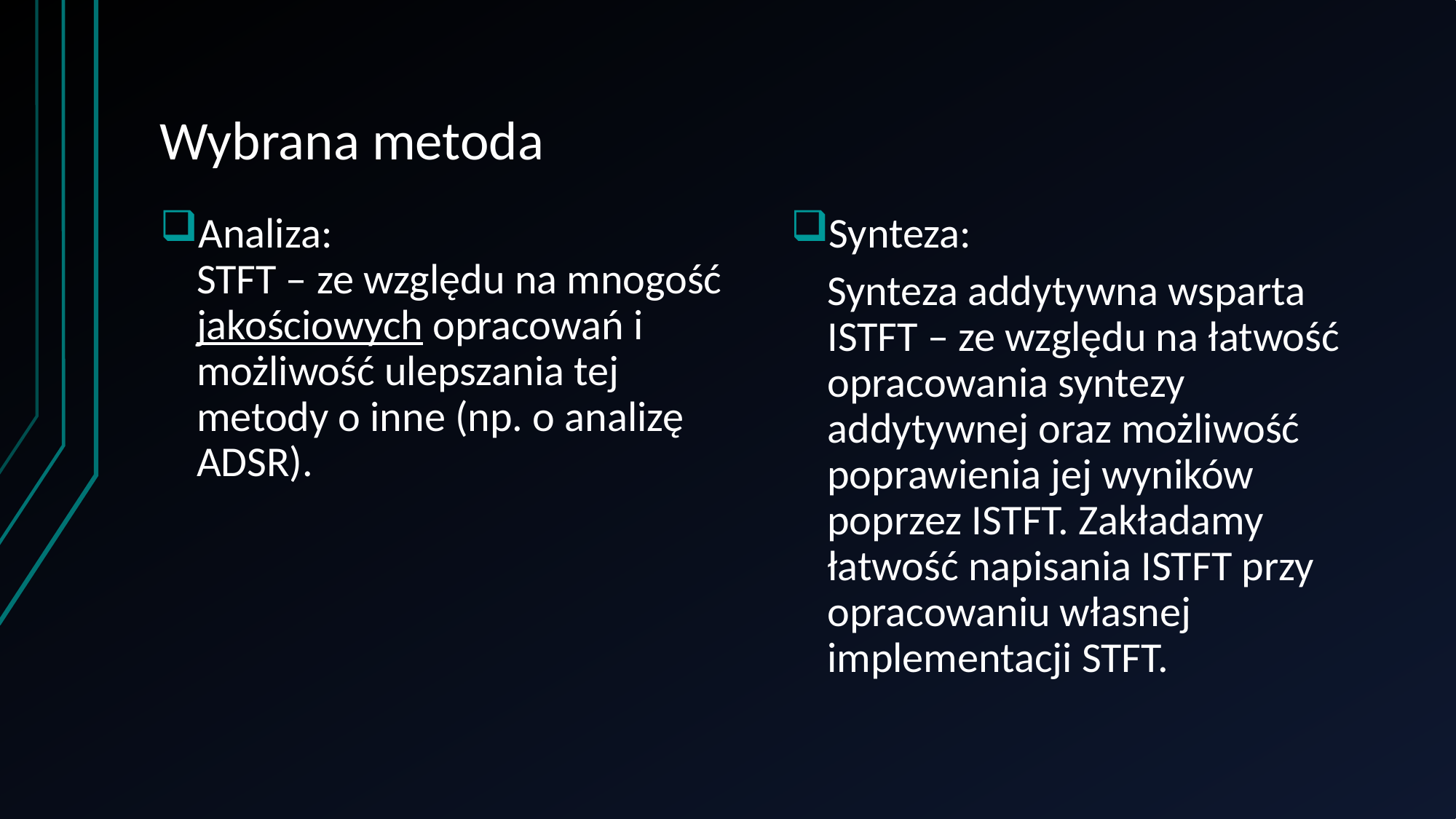

# Wybrana metoda
Analiza:
STFT – ze względu na mnogość jakościowych opracowań i możliwość ulepszania tej metody o inne (np. o analizę ADSR).
Synteza:
Synteza addytywna wsparta ISTFT – ze względu na łatwość opracowania syntezy addytywnej oraz możliwość poprawienia jej wyników poprzez ISTFT. Zakładamy łatwość napisania ISTFT przy opracowaniu własnej implementacji STFT.